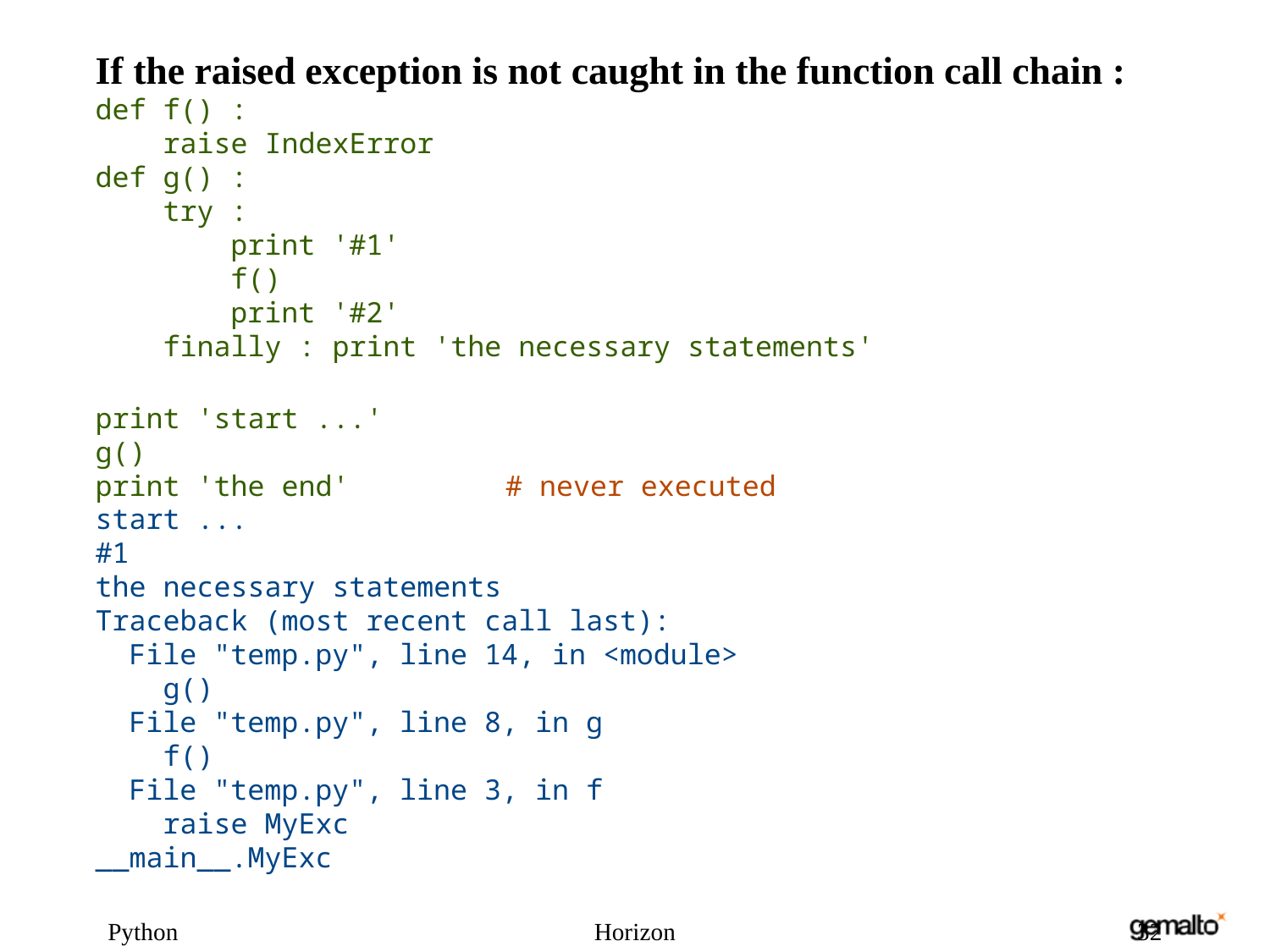

If the raised exception is not caught in the function call chain :
def f() :
    raise IndexError
def g() :
    try :
        print '#1'
        f()
        print '#2'
    finally : print 'the necessary statements'

print 'start ...'
g()
print 'the end'		# never executed
start ...
#1
the necessary statements
Traceback (most recent call last):
  File "temp.py", line 14, in <module>
    g()
  File "temp.py", line 8, in g
    f()
  File "temp.py", line 3, in f
    raise MyExc
__main__.MyExc
Python
Horizon
32